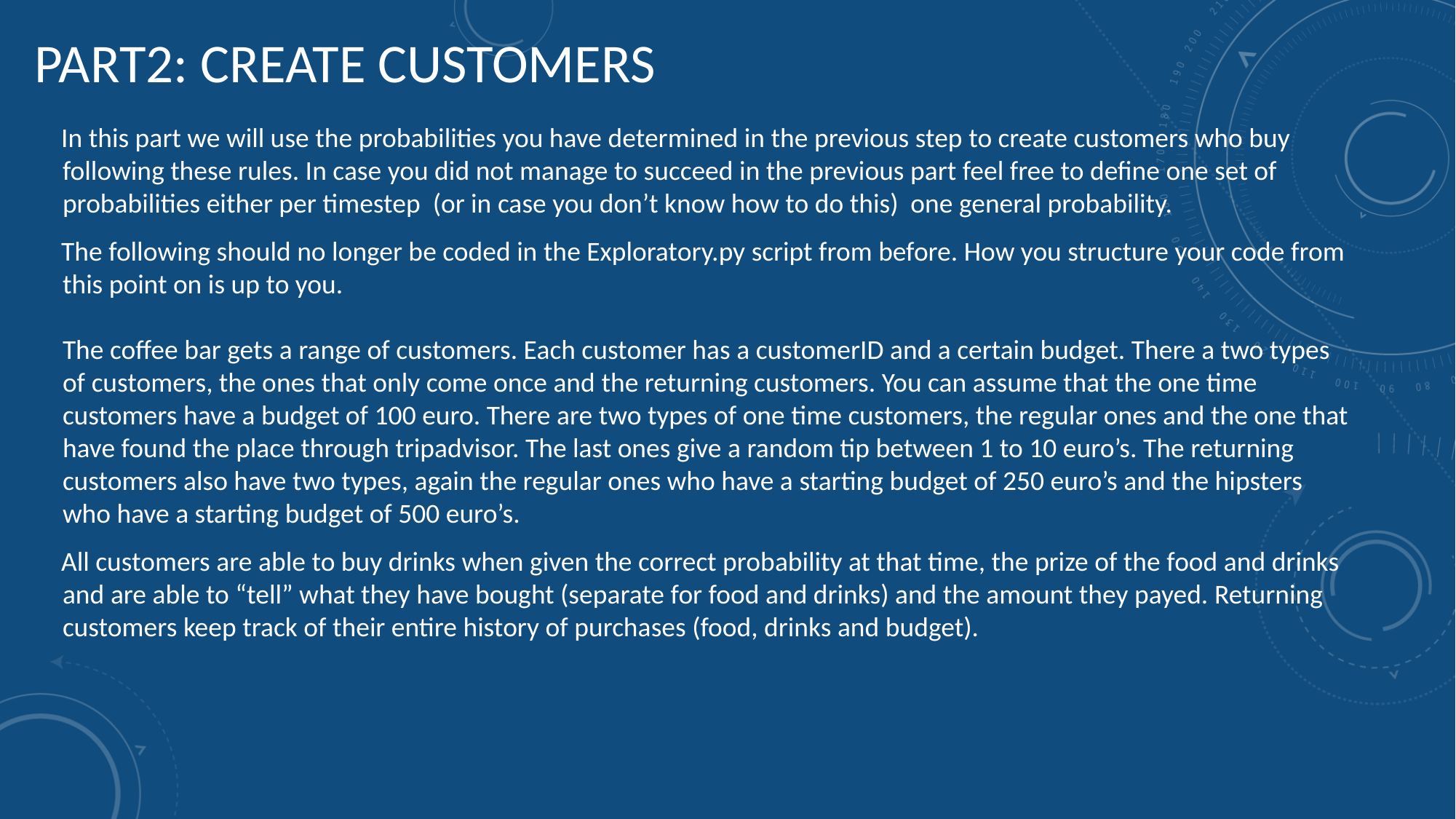

# PArt2: Create CUsTOMERS
In this part we will use the probabilities you have determined in the previous step to create customers who buy following these rules. In case you did not manage to succeed in the previous part feel free to define one set of probabilities either per timestep  (or in case you don’t know how to do this)  one general probability.
The following should no longer be coded in the Exploratory.py script from before. How you structure your code from this point on is up to you.
The coffee bar gets a range of customers. Each customer has a customerID and a certain budget. There a two types of customers, the ones that only come once and the returning customers. You can assume that the one time customers have a budget of 100 euro. There are two types of one time customers, the regular ones and the one that have found the place through tripadvisor. The last ones give a random tip between 1 to 10 euro’s. The returning customers also have two types, again the regular ones who have a starting budget of 250 euro’s and the hipsters who have a starting budget of 500 euro’s.
All customers are able to buy drinks when given the correct probability at that time, the prize of the food and drinks and are able to “tell” what they have bought (separate for food and drinks) and the amount they payed. Returning customers keep track of their entire history of purchases (food, drinks and budget).